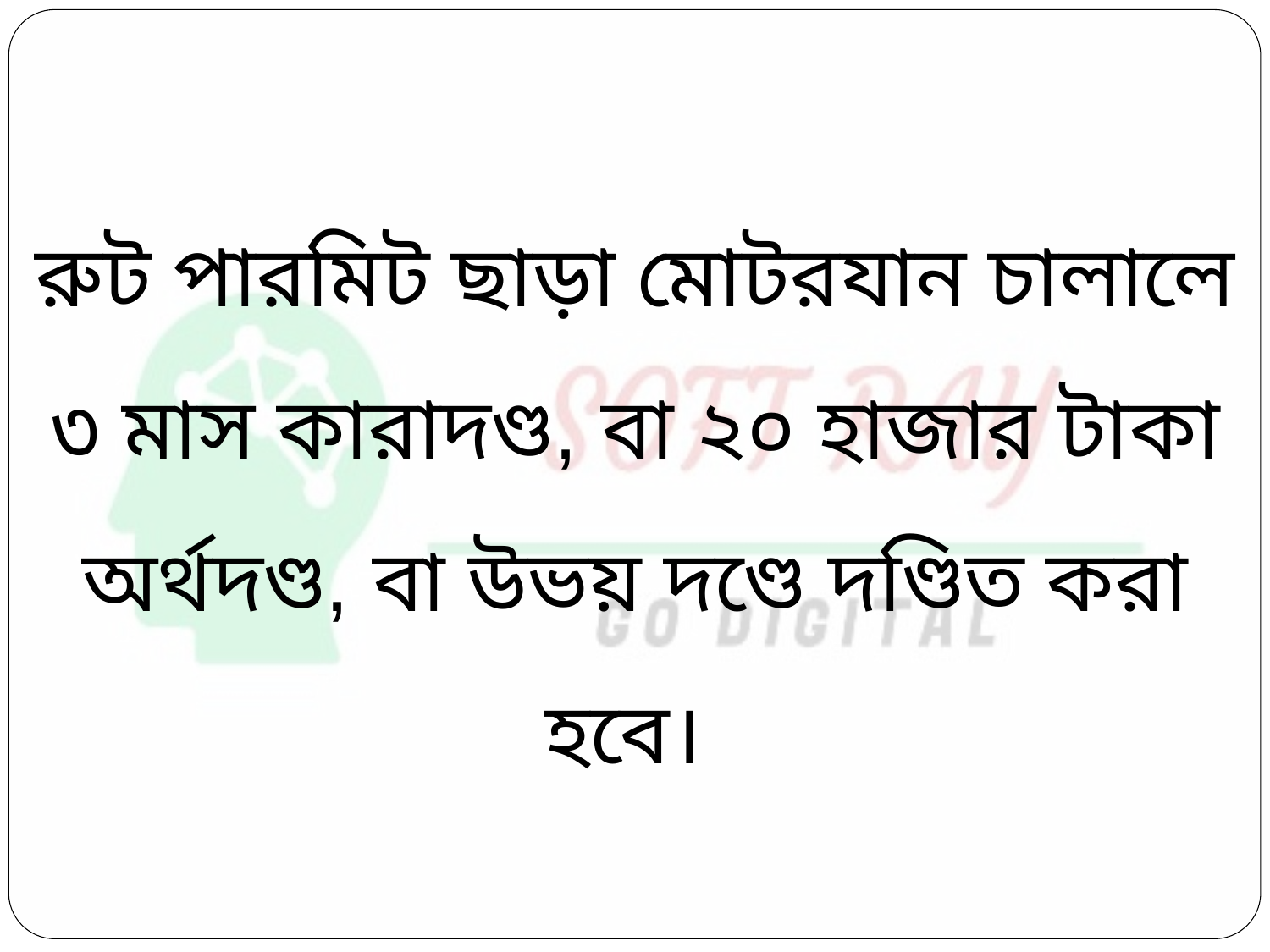

রুট পারমিট ছাড়া মোটরযান চালালে ৩ মাস কারাদণ্ড, বা ২০ হাজার টাকা অর্থদণ্ড, বা উভয় দণ্ডে দণ্ডিত করা হবে।